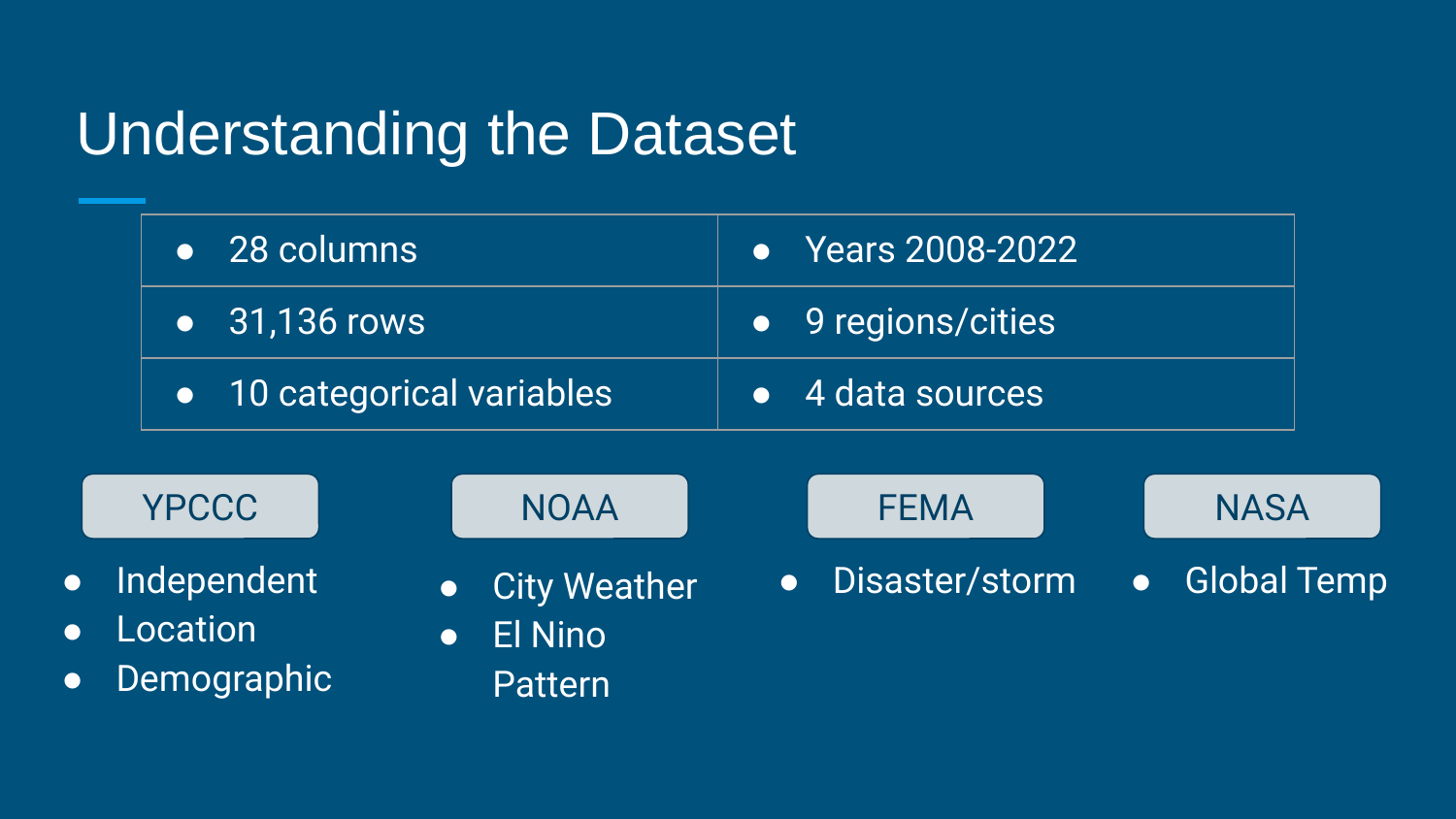

# Understanding the Dataset
| 28 columns | Years 2008-2022 |
| --- | --- |
| 31,136 rows | 9 regions/cities |
| 10 categorical variables | 4 data sources |
YPCCC
NOAA
FEMA
NASA
Independent
Location
Demographic
Disaster/storm
Global Temp
City Weather
El Nino Pattern